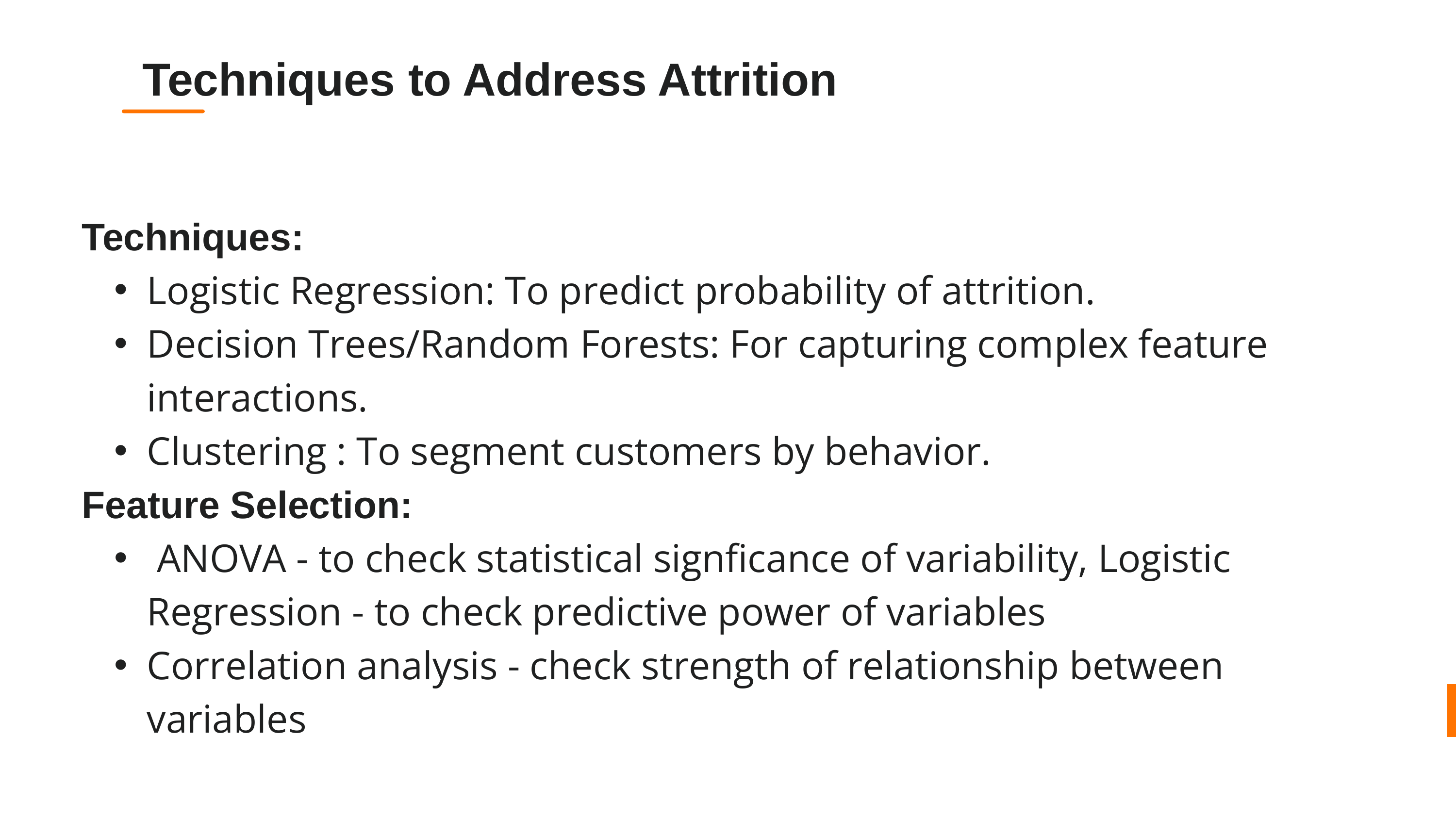

Techniques to Address Attrition

Techniques:
Logistic Regression: To predict probability of attrition.
Decision Trees/Random Forests: For capturing complex feature interactions.
Clustering : To segment customers by behavior.
Feature Selection:
 ANOVA - to check statistical signficance of variability, Logistic Regression - to check predictive power of variables
Correlation analysis - check strength of relationship between variables